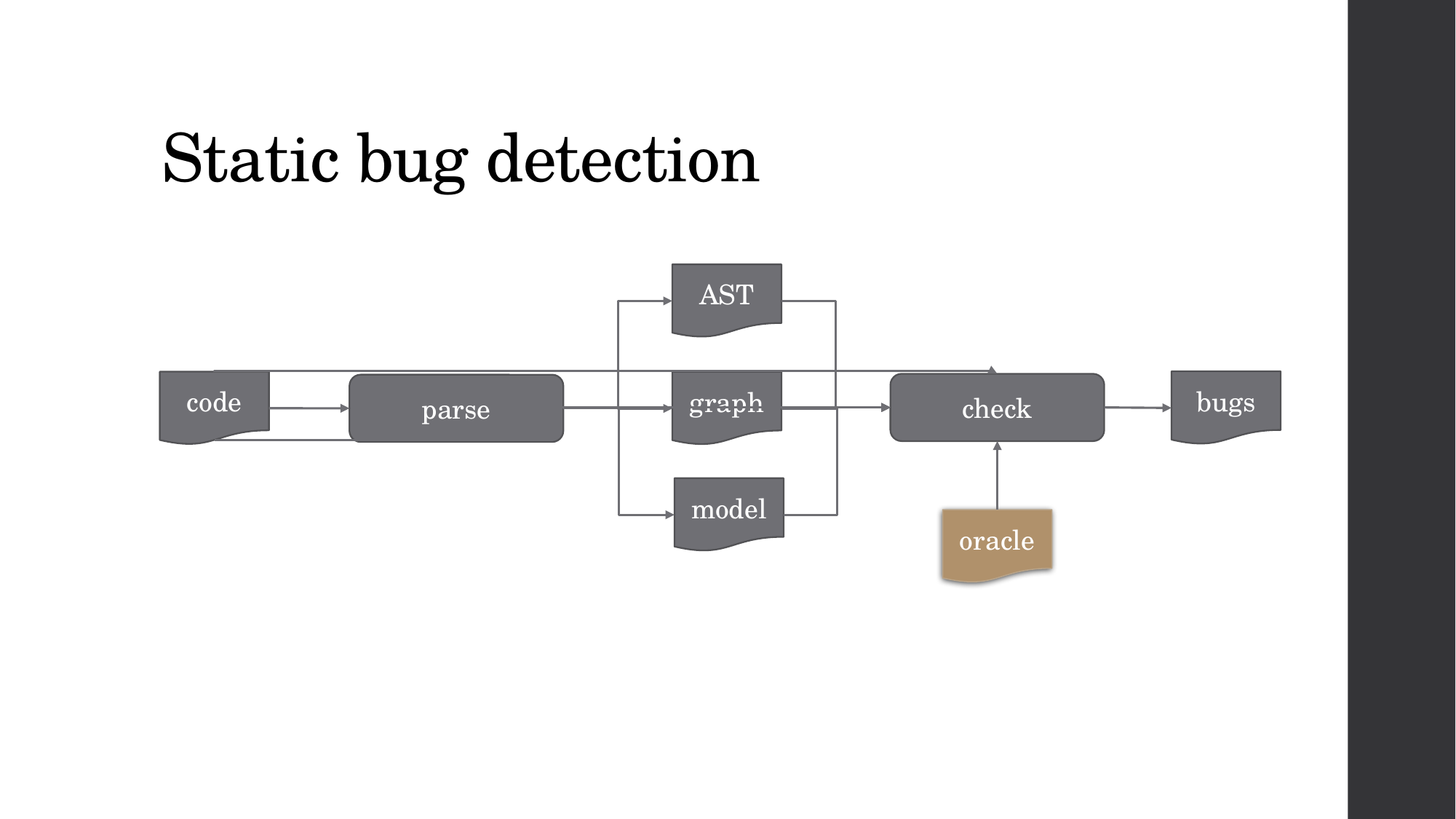

# Static bug detection
AST
bugs
code
graph
check
parse
model
oracle
42